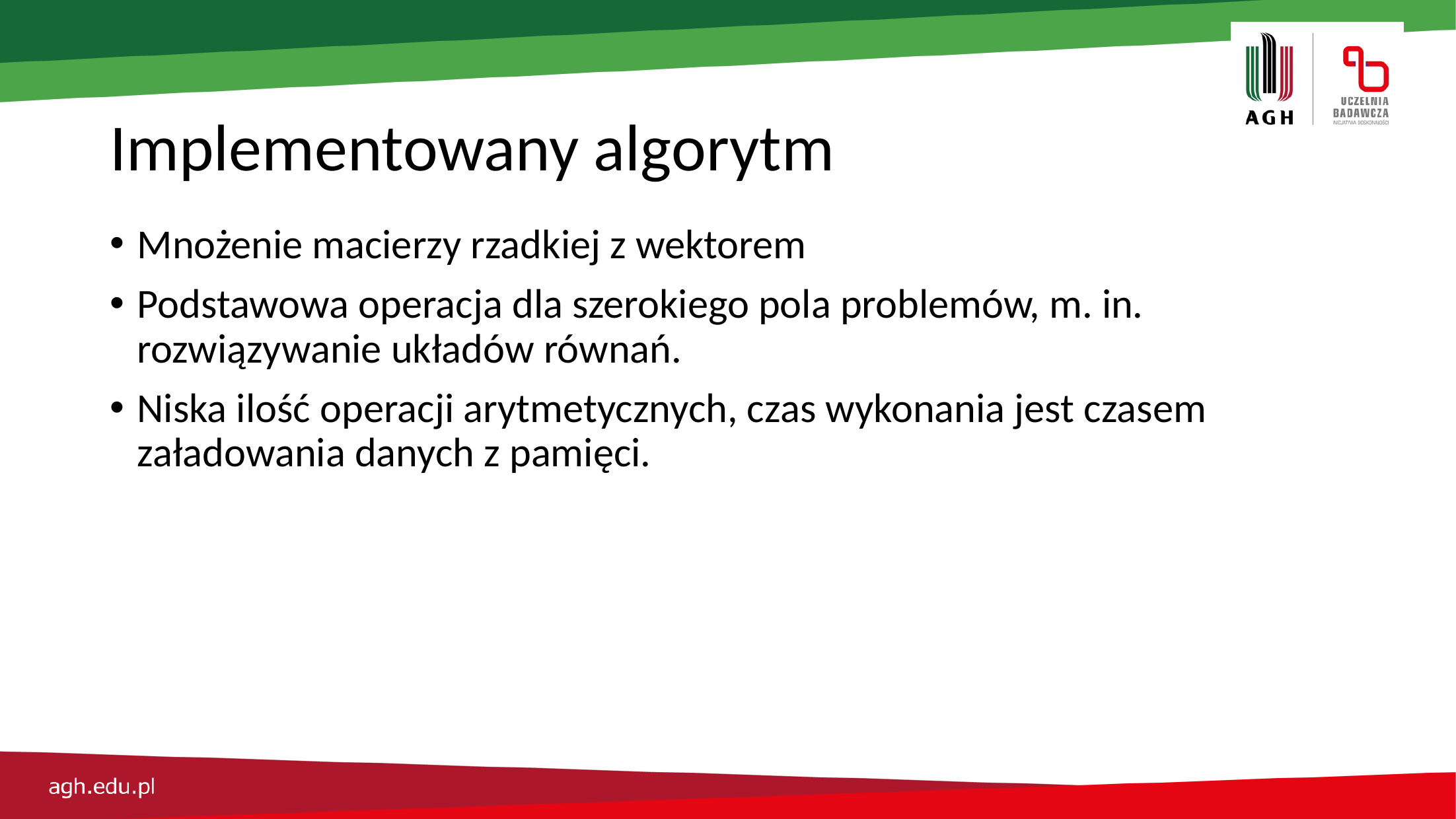

# Implementowany algorytm
Mnożenie macierzy rzadkiej z wektorem
Podstawowa operacja dla szerokiego pola problemów, m. in. rozwiązywanie układów równań.
Niska ilość operacji arytmetycznych, czas wykonania jest czasem załadowania danych z pamięci.